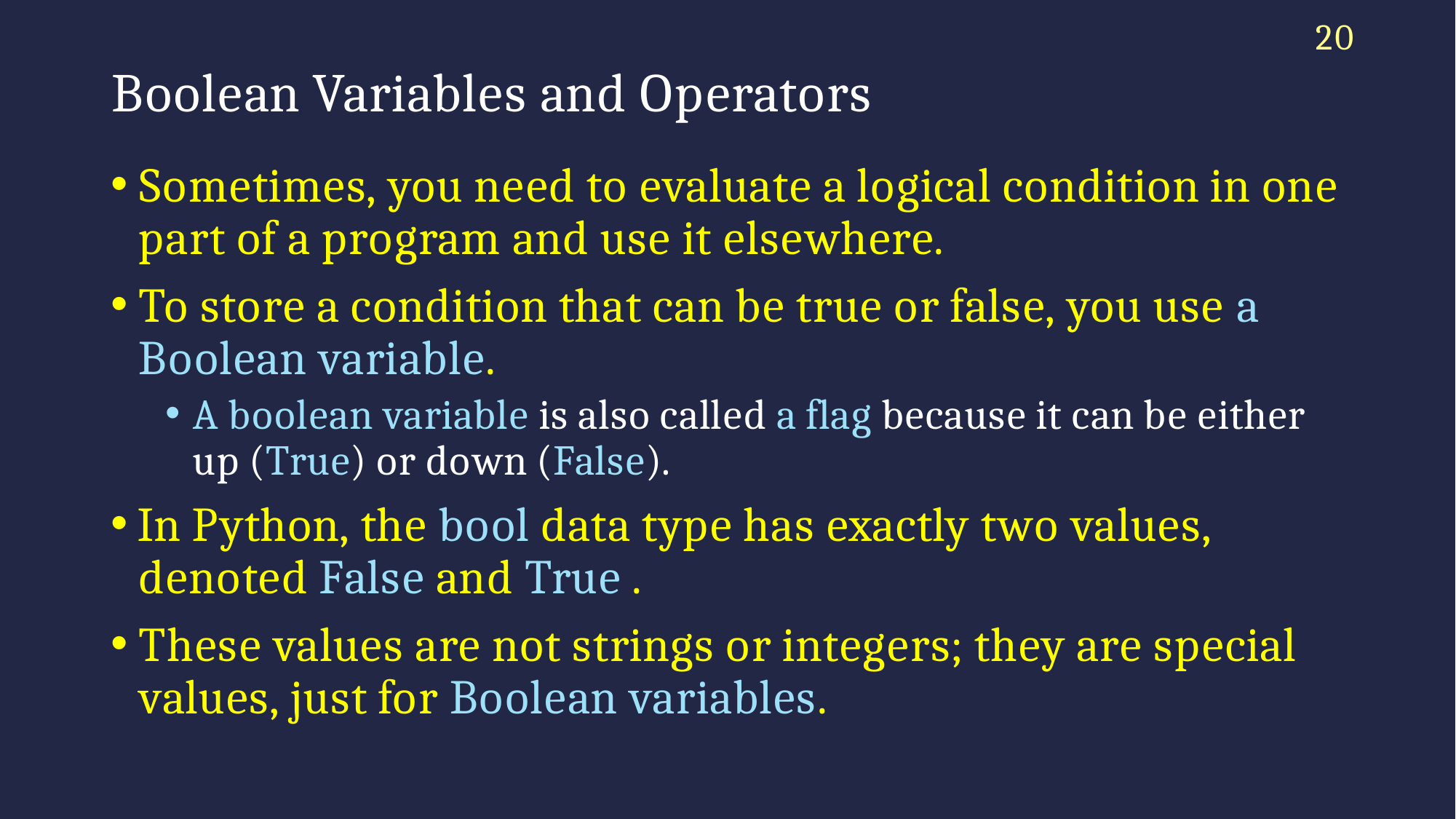

20
# Boolean Variables and Operators
Sometimes, you need to evaluate a logical condition in one part of a program and use it elsewhere.
To store a condition that can be true or false, you use a Boolean variable.
A boolean variable is also called a flag because it can be either up (True) or down (False).
In Python, the bool data type has exactly two values, denoted False and True .
These values are not strings or integers; they are special values, just for Boolean variables.